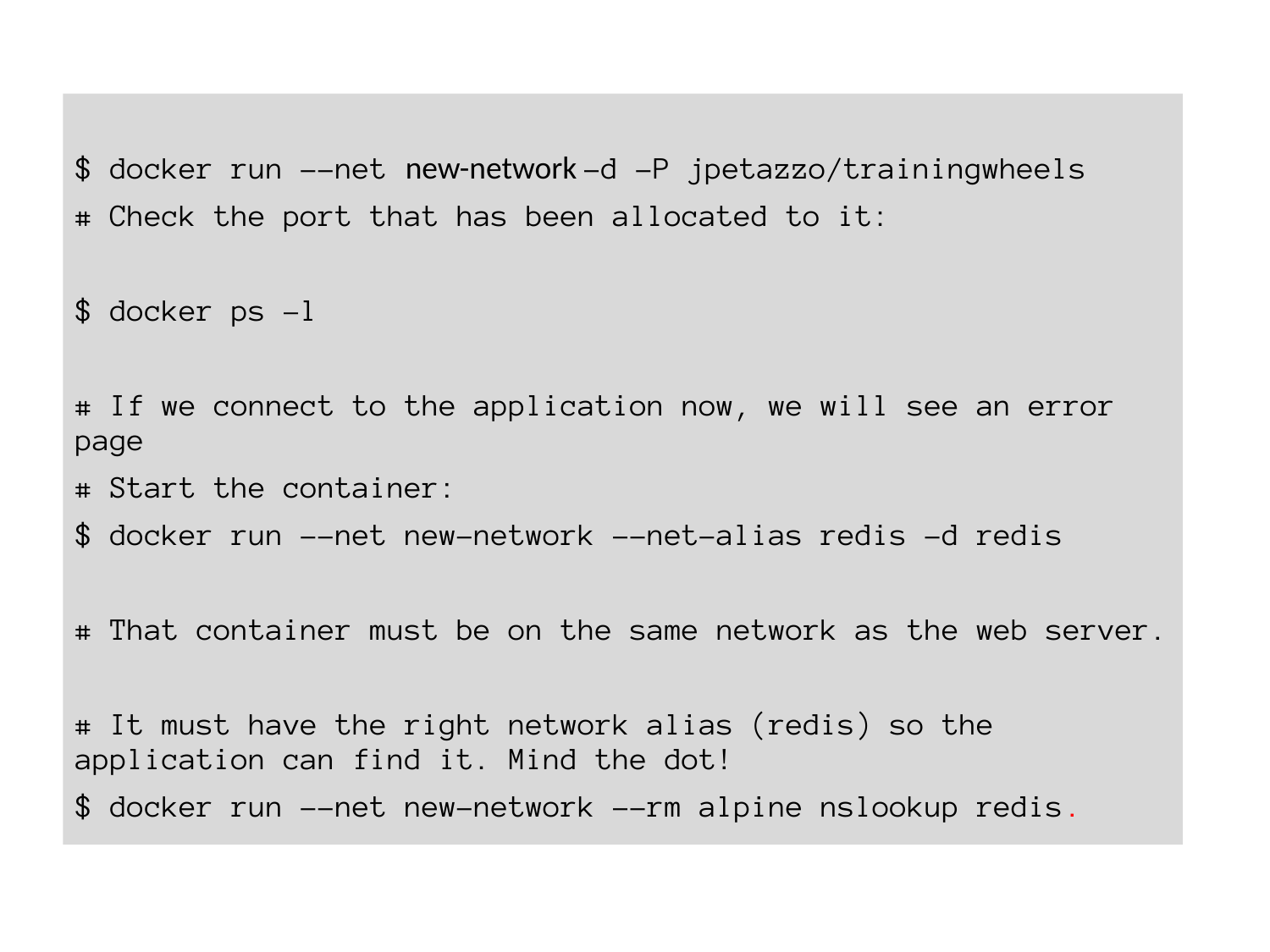

$ docker run --net new-network -d -P jpetazzo/trainingwheels
# Check the port that has been allocated to it:

$ docker ps –l

# If we connect to the application now, we will see an error page
# Start the container:
$ docker run --net new-network --net-alias redis -d redis

# That container must be on the same network as the web server.

# It must have the right network alias (redis) so the application can find it. Mind the dot!
$ docker run --net new-network --rm alpine nslookup redis.